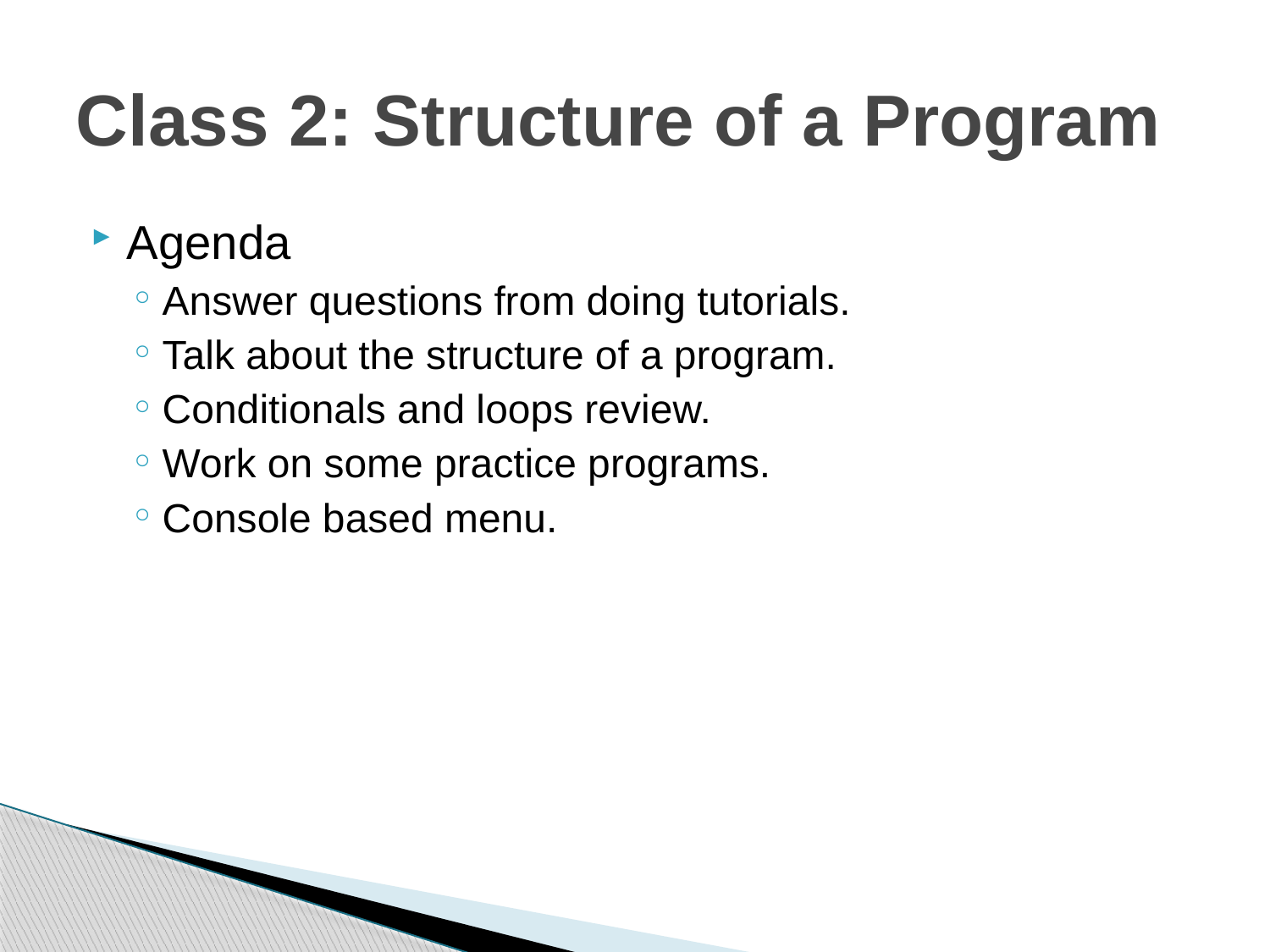

# Class 2: Structure of a Program
Agenda
Answer questions from doing tutorials.
Talk about the structure of a program.
Conditionals and loops review.
Work on some practice programs.
Console based menu.